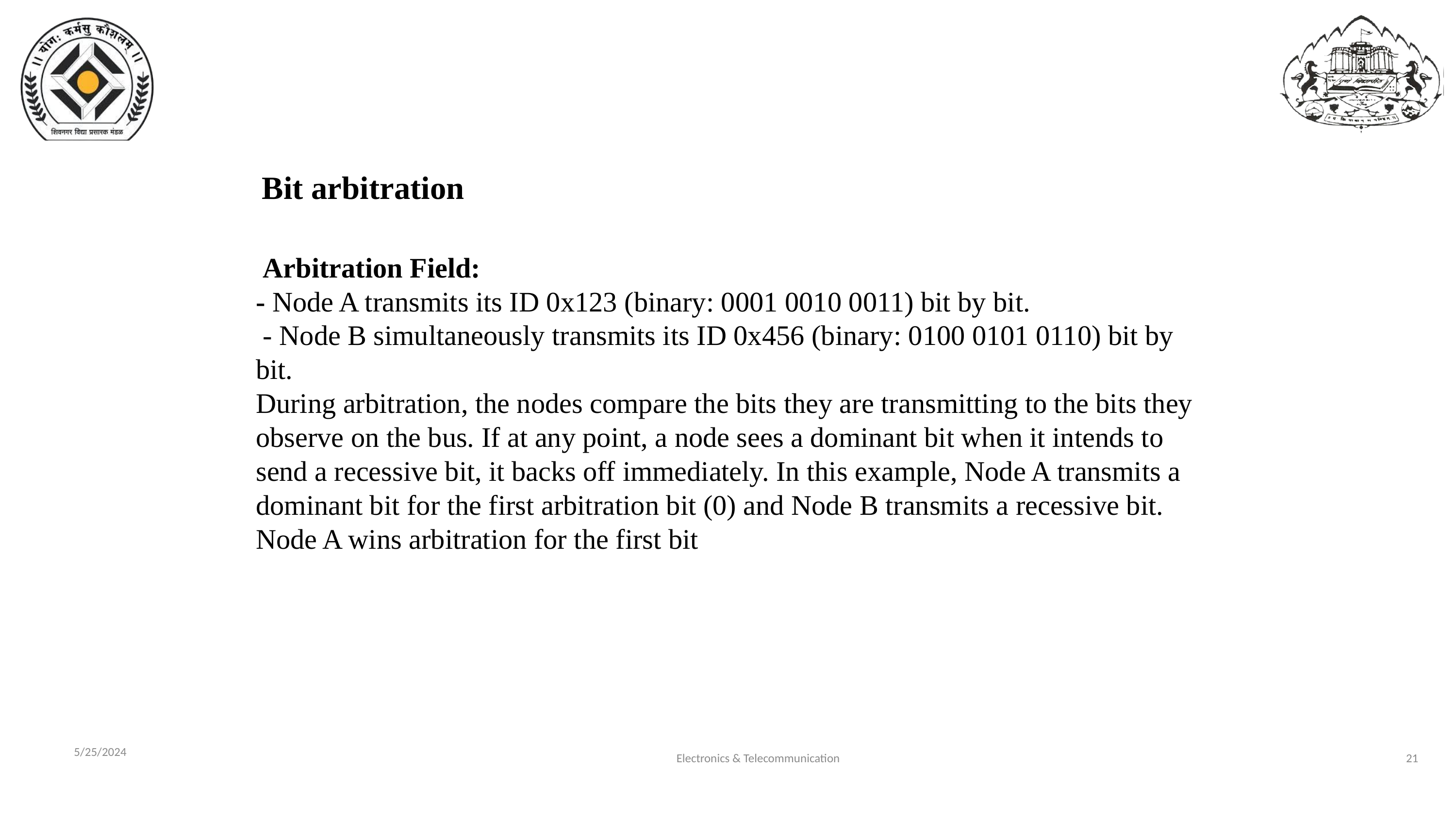

Bit arbitration
 Arbitration Field:
- Node A transmits its ID 0x123 (binary: 0001 0010 0011) bit by bit.
 - Node B simultaneously transmits its ID 0x456 (binary: 0100 0101 0110) bit by bit.
During arbitration, the nodes compare the bits they are transmitting to the bits they observe on the bus. If at any point, a node sees a dominant bit when it intends to send a recessive bit, it backs off immediately. In this example, Node A transmits a dominant bit for the first arbitration bit (0) and Node B transmits a recessive bit. Node A wins arbitration for the first bit
5/25/2024
Electronics & Telecommunication
21